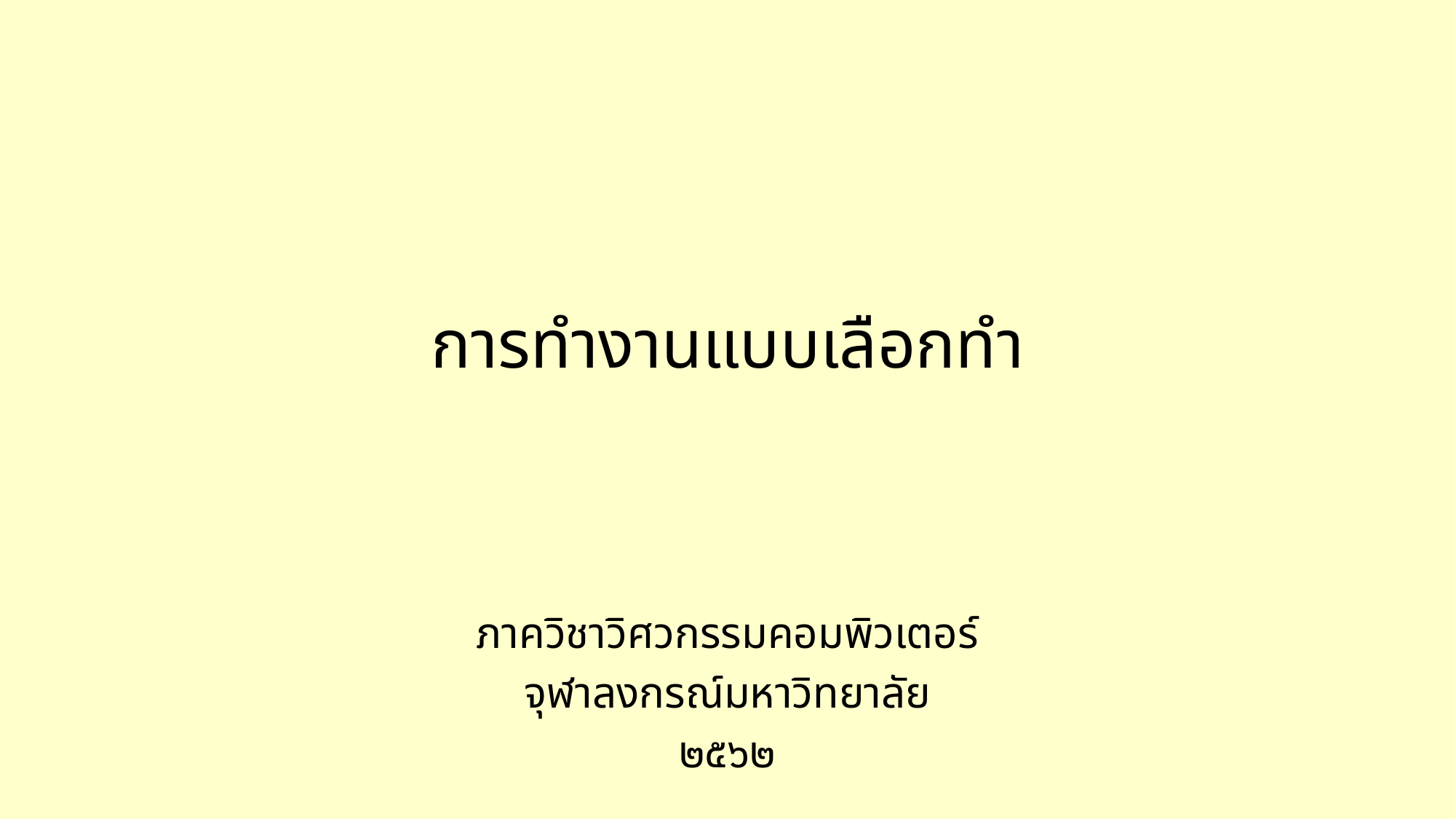

# การทำงานแบบเลือกทำ
ภาควิชาวิศวกรรมคอมพิวเตอร์
จุฬาลงกรณ์มหาวิทยาลัย
๒๕๖๒